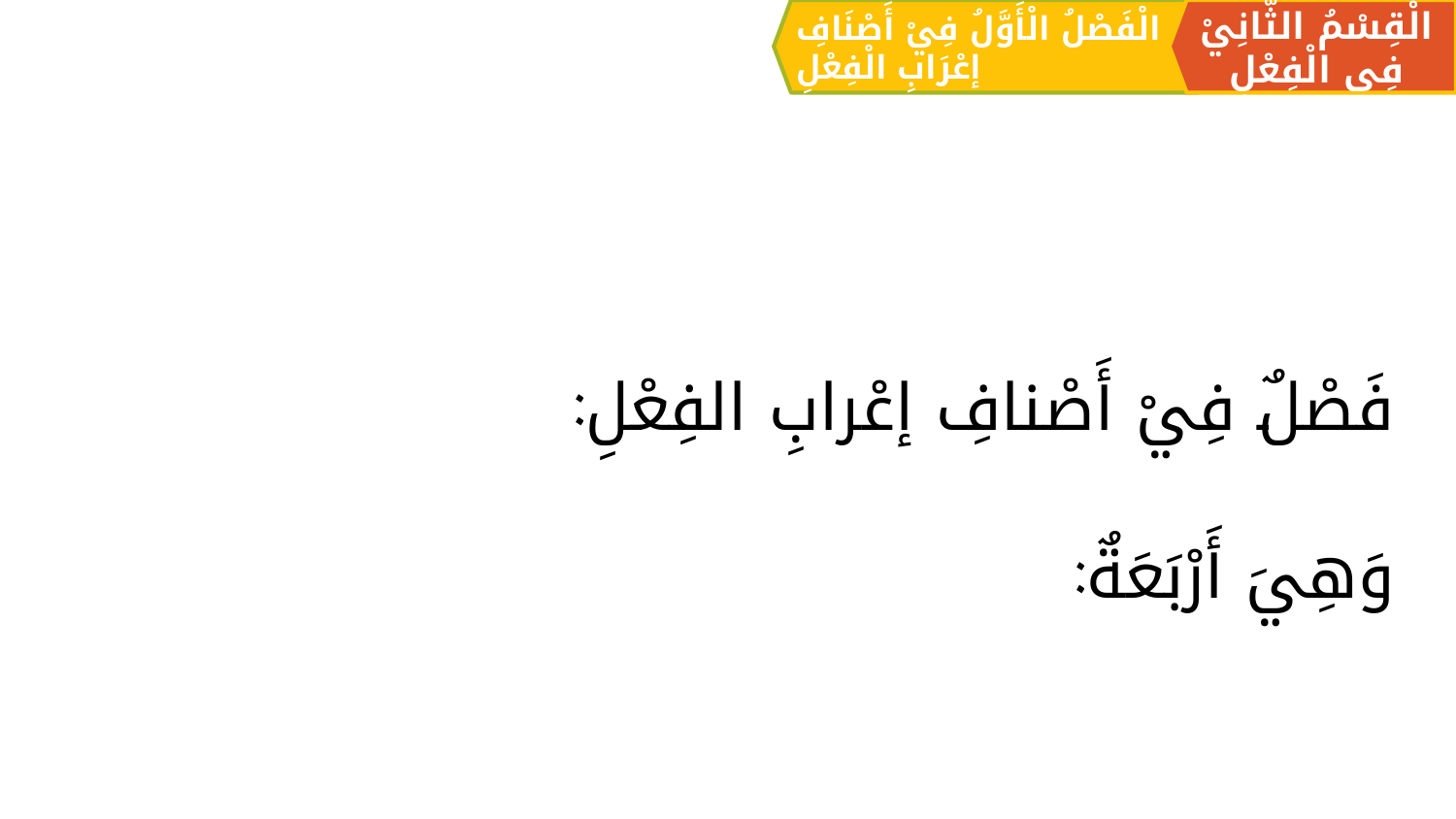

الْقِسْمُ الثَّانِيْ فِي الْفِعْلِ
الْفَصْلُ الْأَوَّلُ فِيْ أَصْنَافِ إعْرَابِ الْفِعْلِ
فَصْلٌ فِيْ أَصْنافِ إعْرابِ الفِعْلِ:
وَهِيَ أَرْبَعَةٌ: